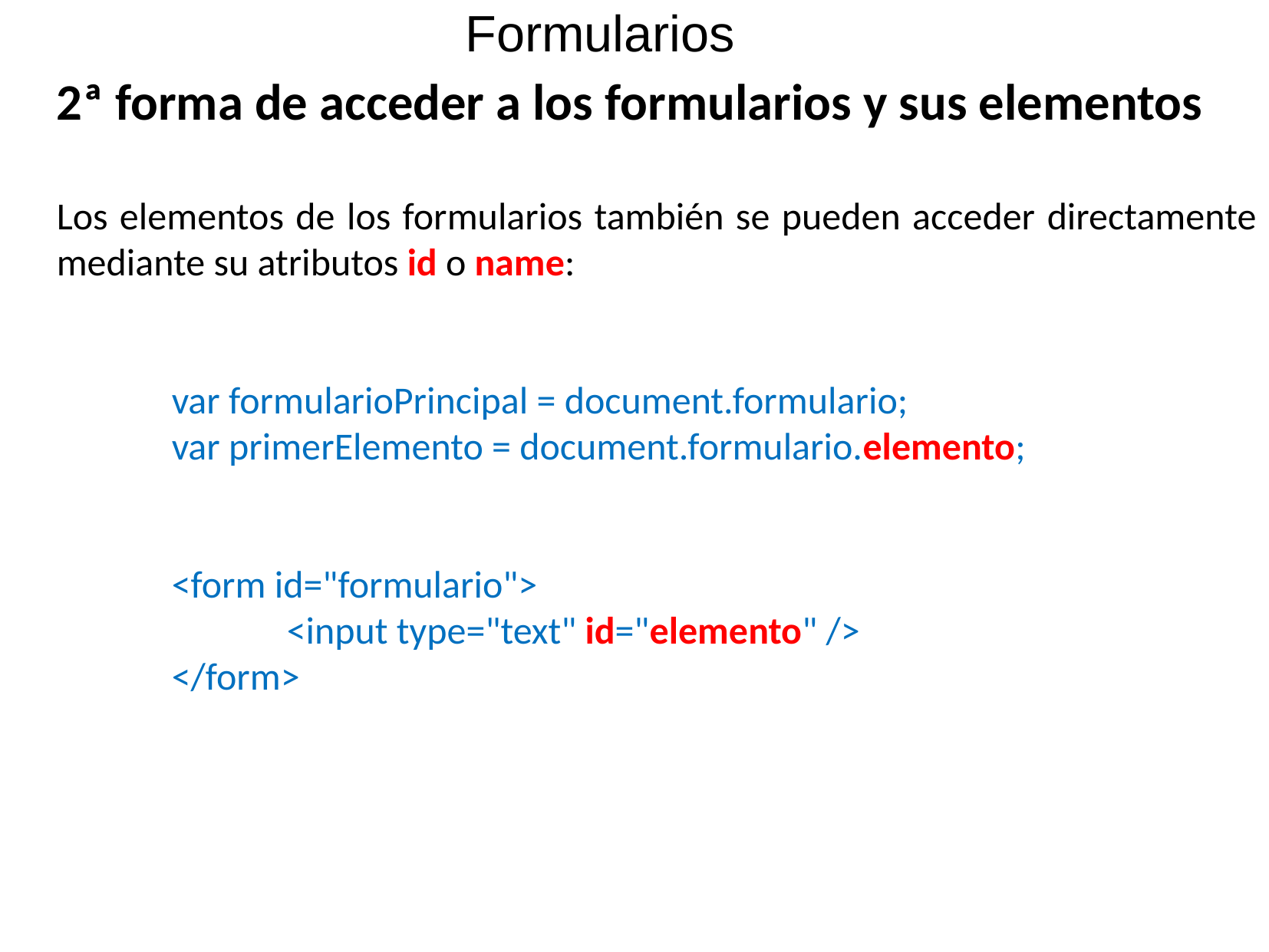

Formularios
2ª forma de acceder a los formularios y sus elementos

Los elementos de los formularios también se pueden acceder directamente mediante su atributos id o name:

	var formularioPrincipal = document.formulario;
	var primerElemento = document.formulario.elemento;

	<form id="formulario">
		<input type="text" id="elemento" />
	</form>